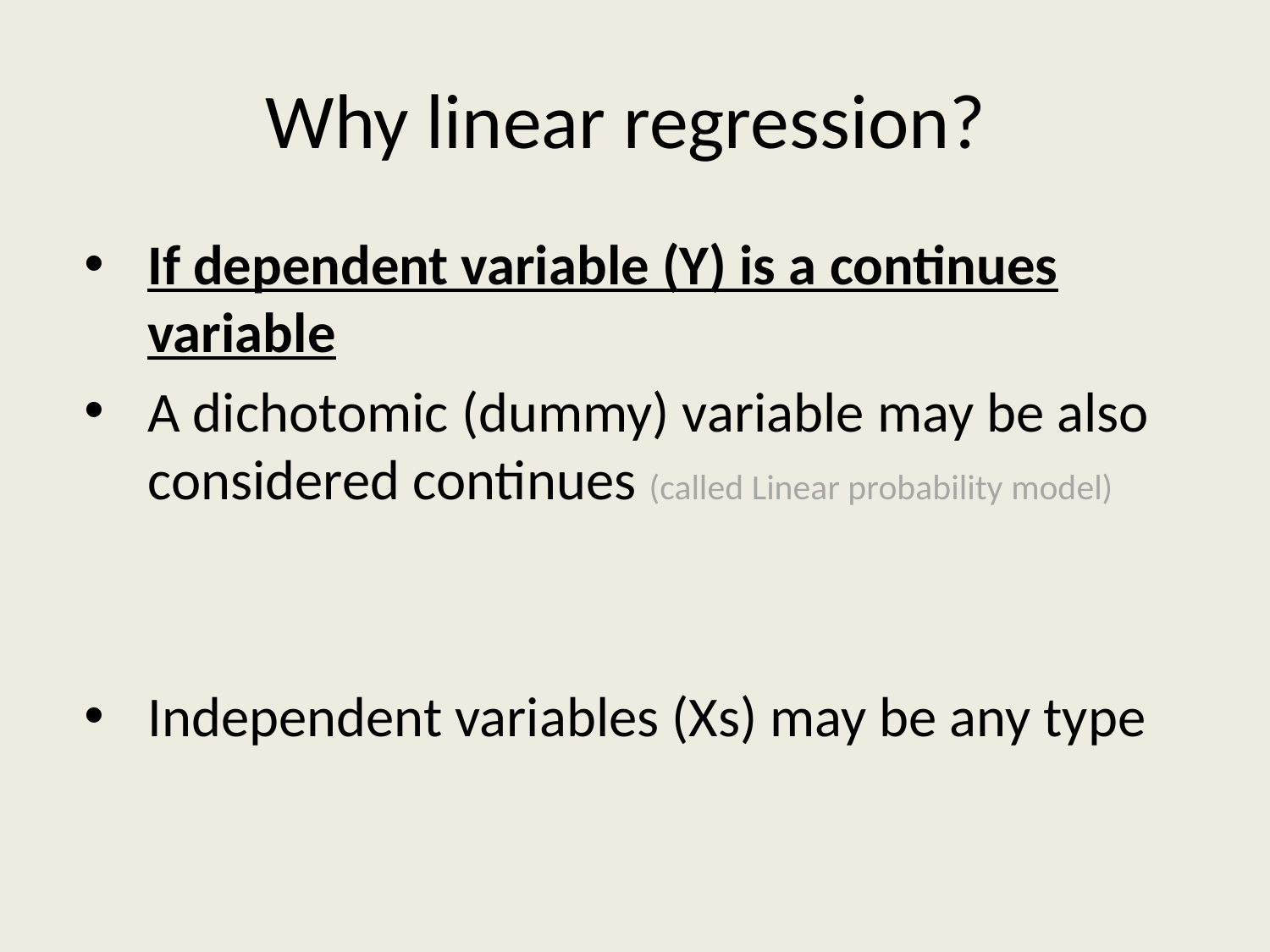

# Why linear regression?
If dependent variable (Y) is a continues variable
A dichotomic (dummy) variable may be also considered continues (called Linear probability model)

Independent variables (Xs) may be any type